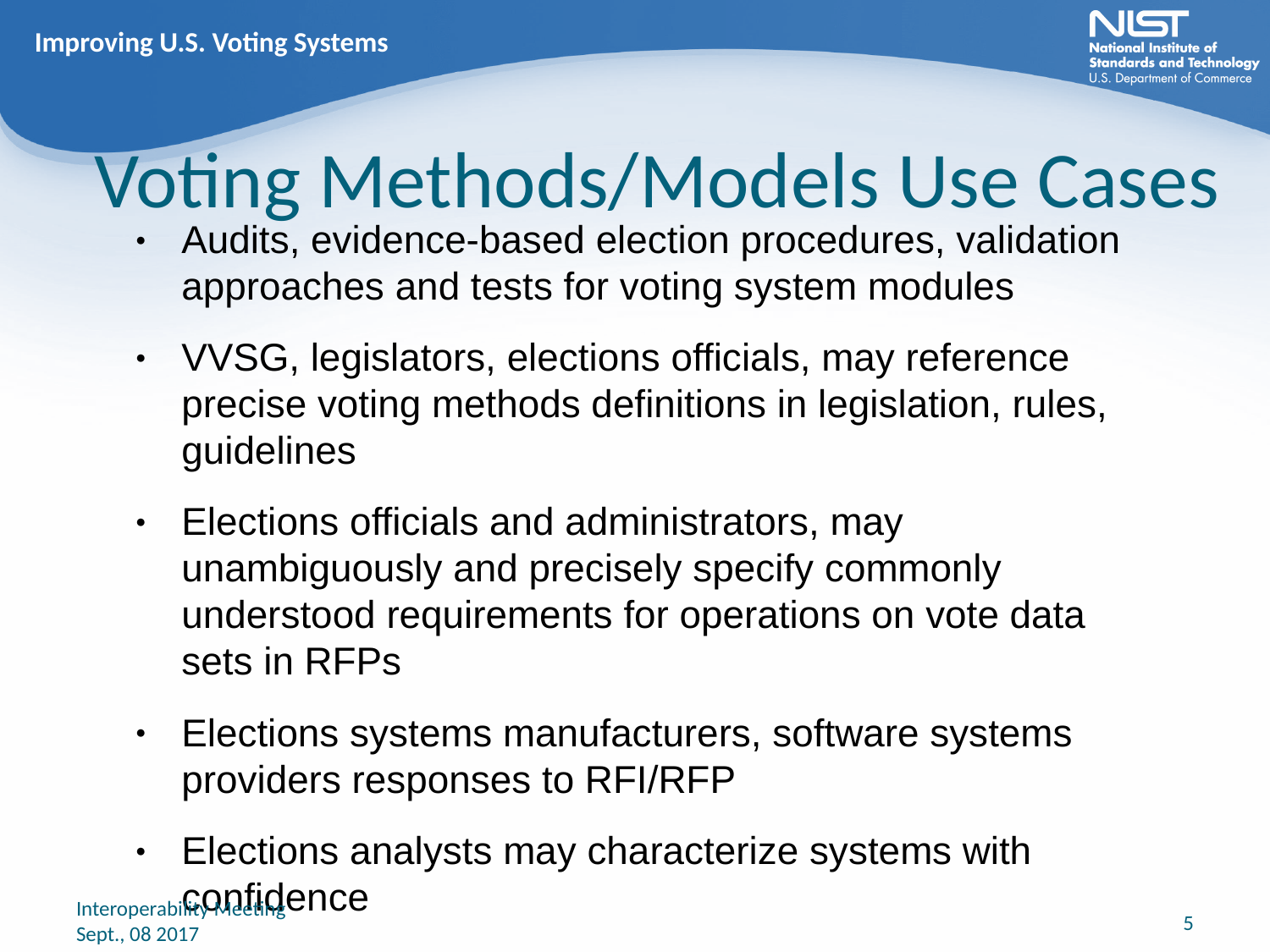

Improving U.S. Voting Systems
Voting Methods/Models Use Cases

# Audits, evidence-based election procedures, validation approaches and tests for voting system modules
VVSG, legislators, elections officials, may reference precise voting methods definitions in legislation, rules, guidelines
Elections officials and administrators, may unambiguously and precisely specify commonly understood requirements for operations on vote data sets in RFPs
Elections systems manufacturers, software systems providers responses to RFI/RFP
Elections analysts may characterize systems with confidence
Interoperability Meeting
Sept., 08 2017
5